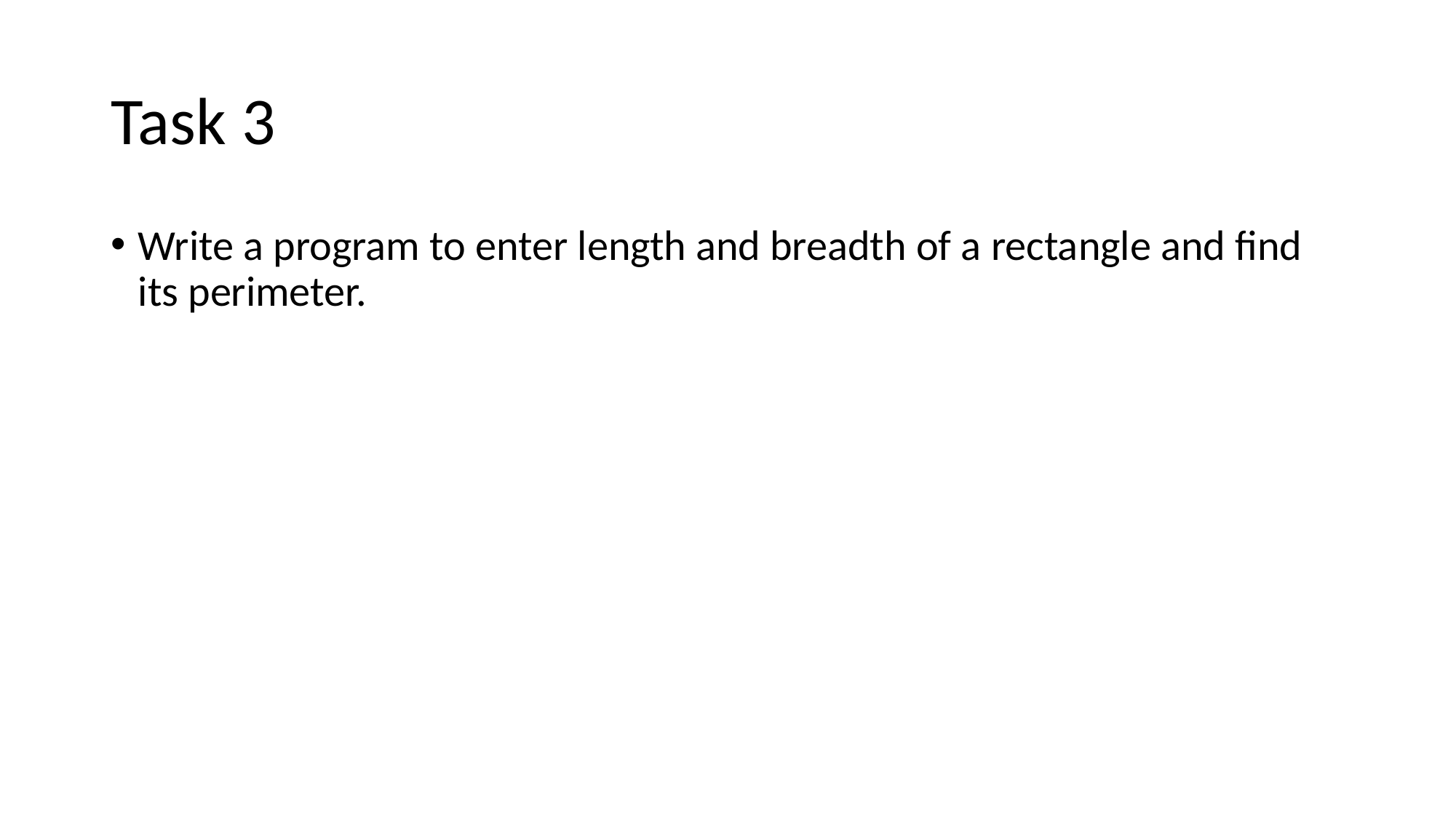

# Task 3
Write a program to enter length and breadth of a rectangle and find its perimeter.